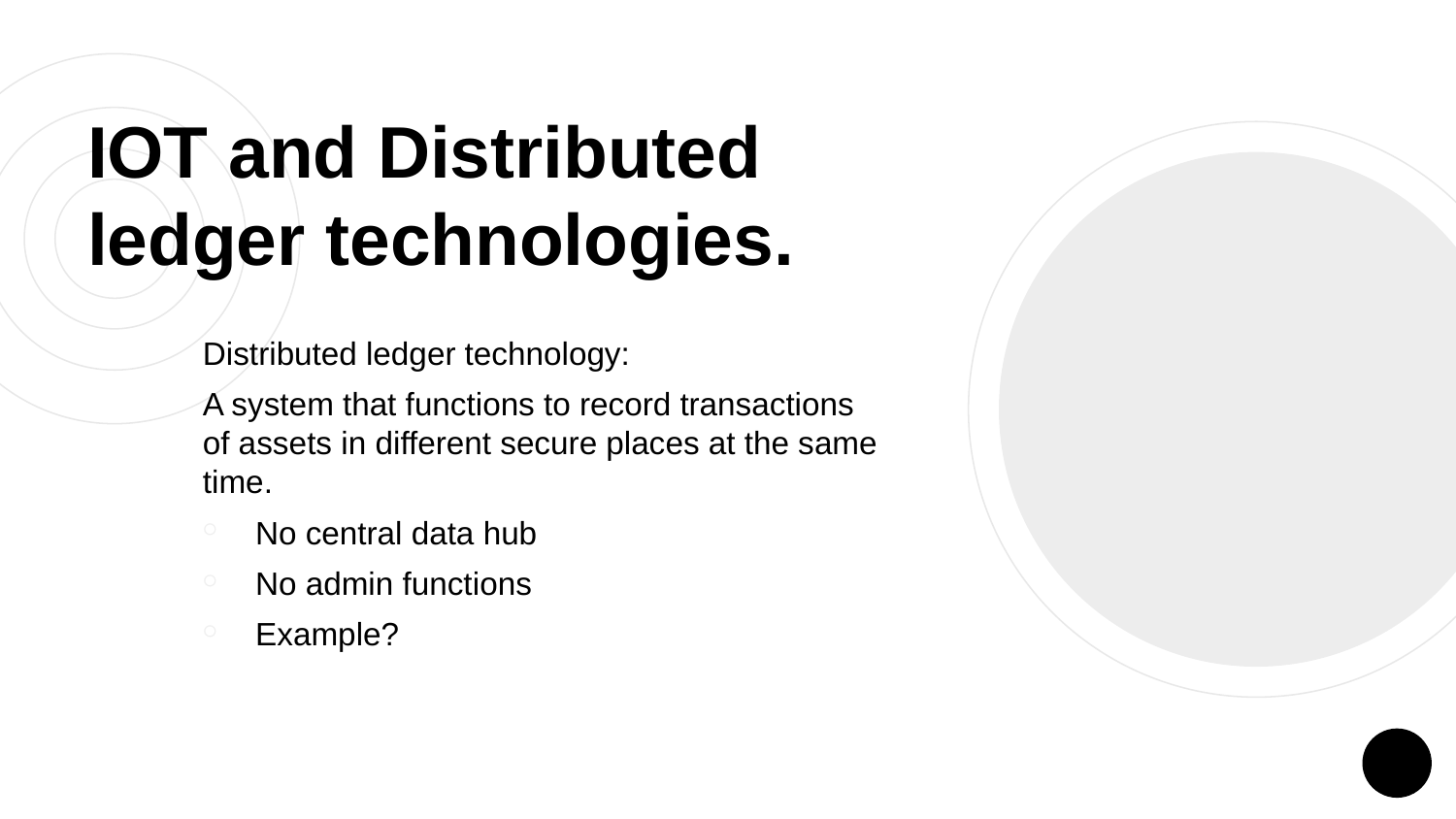

# IOT and Distributed ledger technologies.
Distributed ledger technology:
A system that functions to record transactions of assets in different secure places at the same time.
No central data hub
No admin functions
Example?